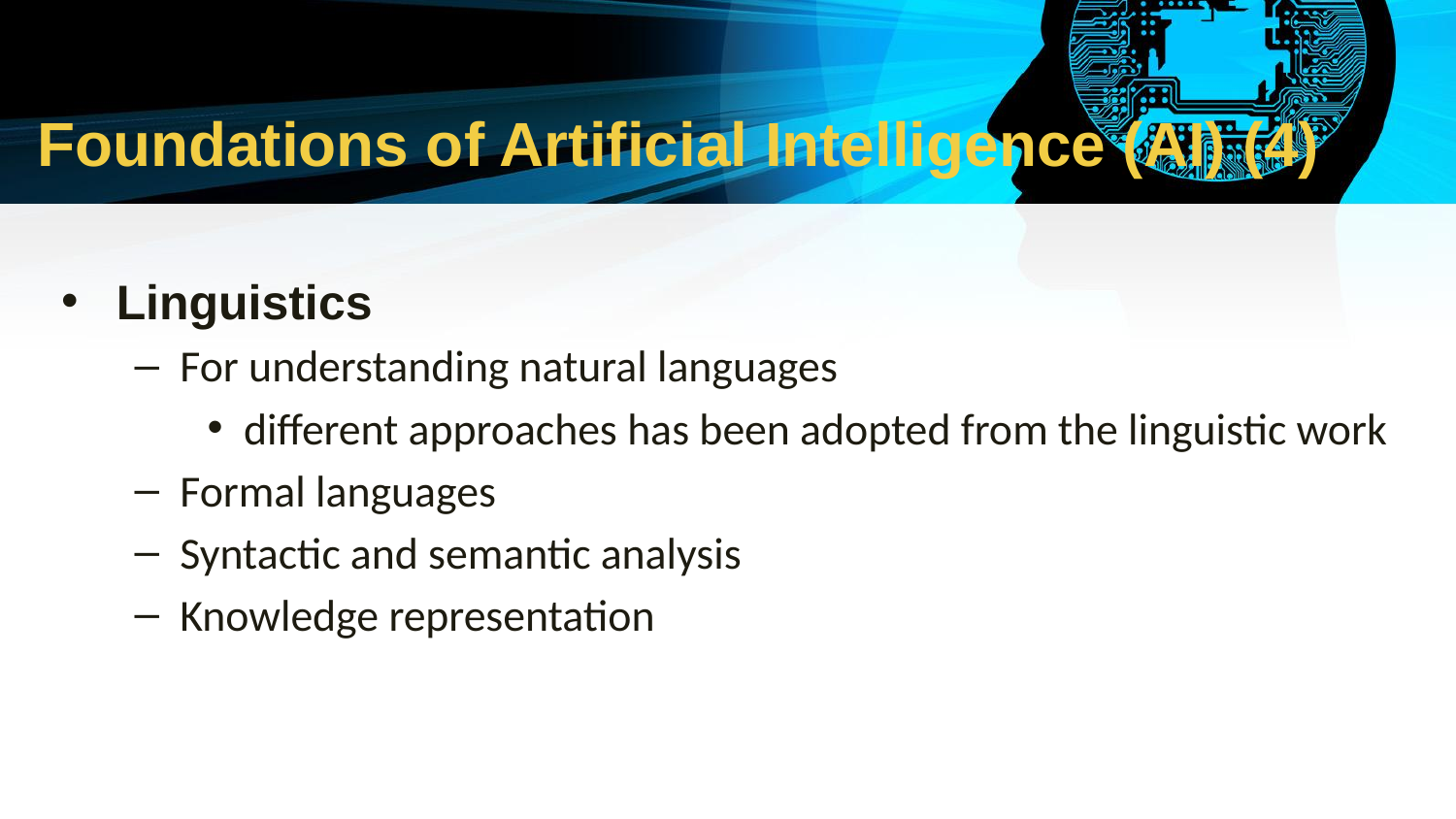

# Foundations of Artificial Intelligence (AI) (4)
Linguistics
For understanding natural languages
different approaches has been adopted from the linguistic work
Formal languages
Syntactic and semantic analysis
Knowledge representation